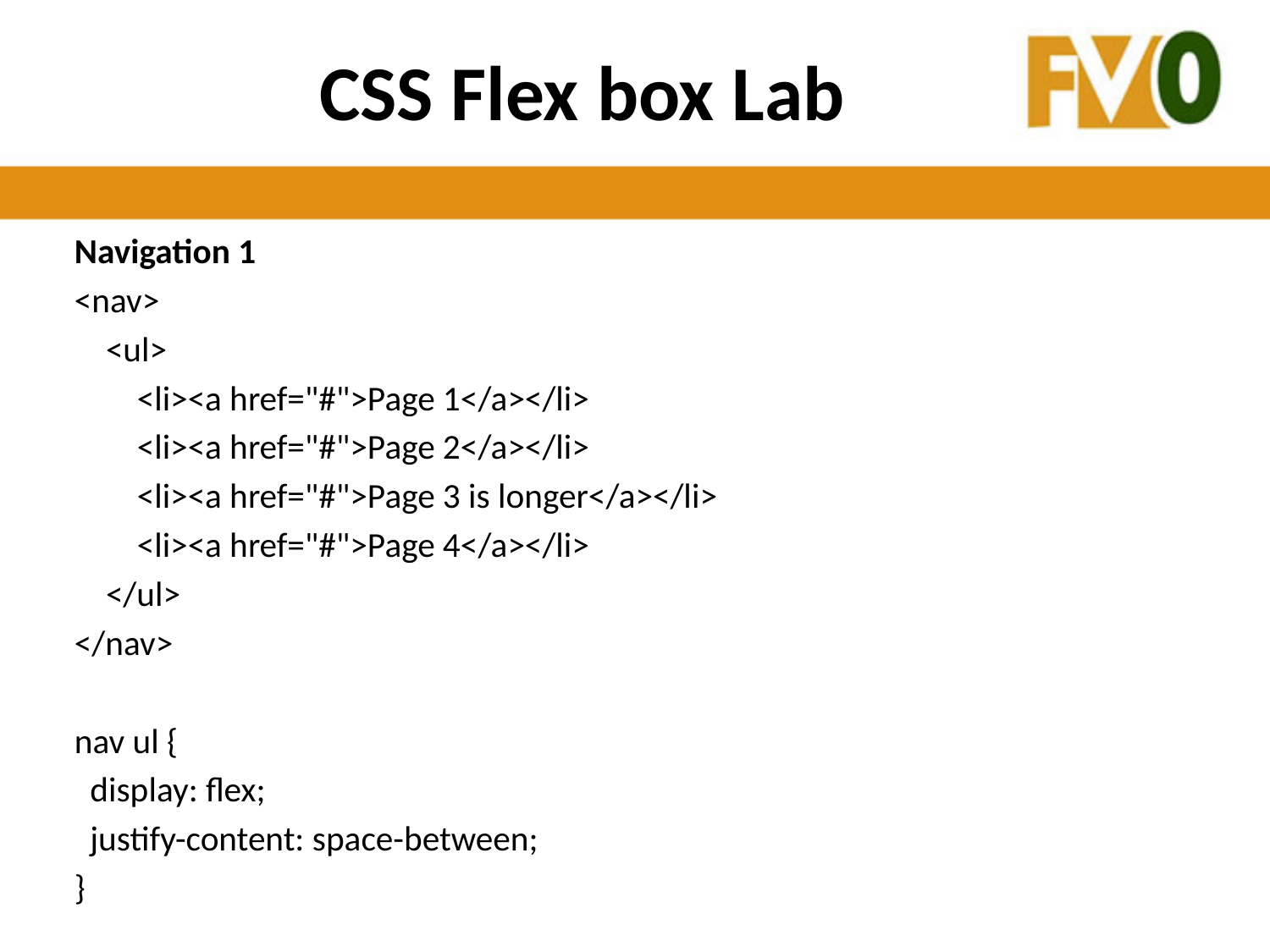

# CSS Flex box Lab
Navigation 1
<nav>
    <ul>
        <li><a href="#">Page 1</a></li>
        <li><a href="#">Page 2</a></li>
        <li><a href="#">Page 3 is longer</a></li>
        <li><a href="#">Page 4</a></li>
    </ul>
</nav>

nav ul {
  display: flex;
  justify-content: space-between;
}